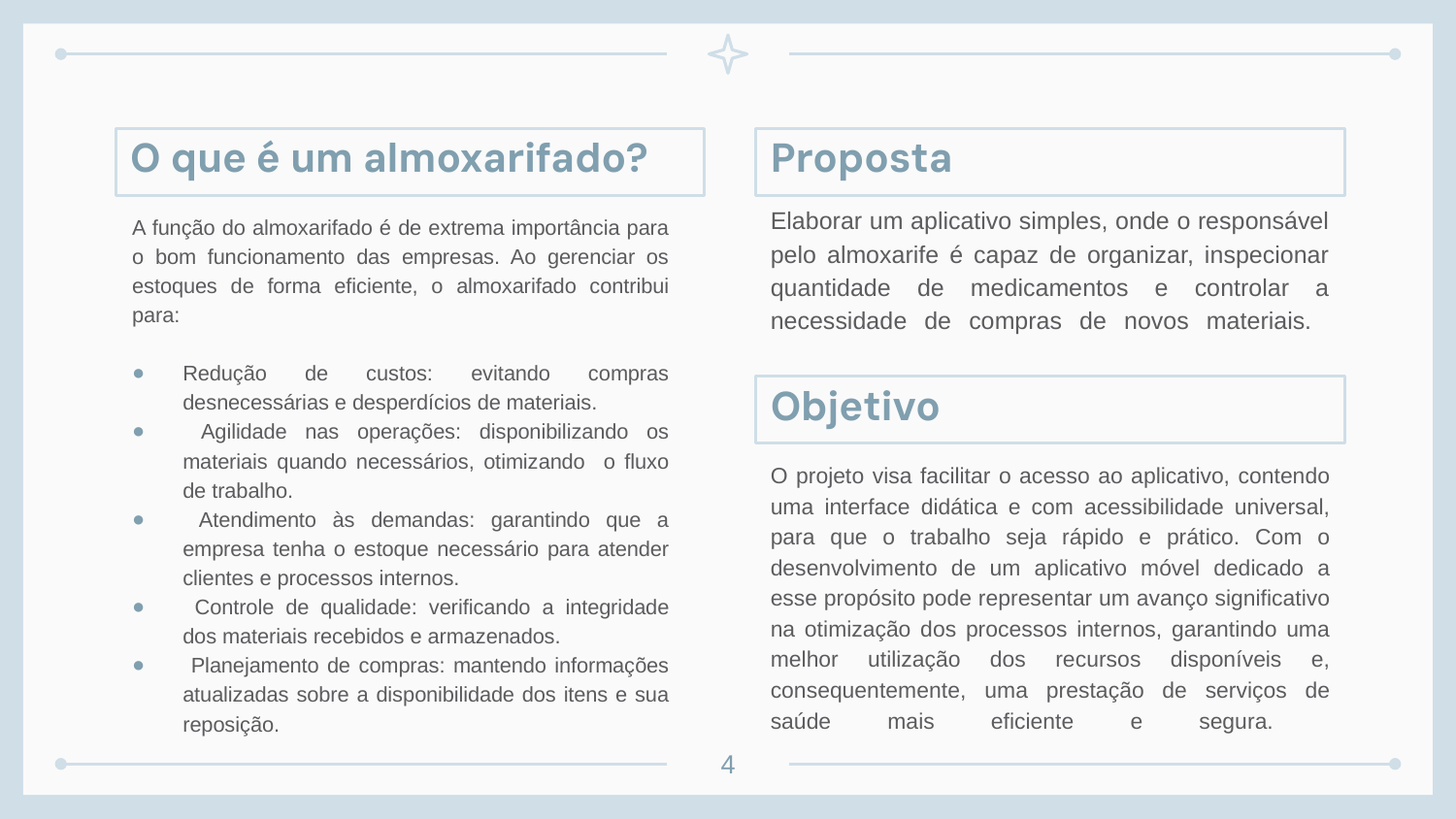

O que é um almoxarifado?
Proposta
Elaborar um aplicativo simples, onde o responsável pelo almoxarife é capaz de organizar, inspecionar quantidade de medicamentos e controlar a necessidade de compras de novos materiais.
A função do almoxarifado é de extrema importância para o bom funcionamento das empresas. Ao gerenciar os estoques de forma eficiente, o almoxarifado contribui para:

Redução de custos: evitando compras desnecessárias e desperdícios de materiais.
 Agilidade nas operações: disponibilizando os materiais quando necessários, otimizando  o fluxo de trabalho.
 Atendimento às demandas: garantindo que a empresa tenha o estoque necessário para atender clientes e processos internos.
 Controle de qualidade: verificando a integridade dos materiais recebidos e armazenados.
 Planejamento de compras: mantendo informações atualizadas sobre a disponibilidade dos itens e sua reposição.
Objetivo
O projeto visa facilitar o acesso ao aplicativo, contendo uma interface didática e com acessibilidade universal, para que o trabalho seja rápido e prático. Com o desenvolvimento de um aplicativo móvel dedicado a esse propósito pode representar um avanço significativo na otimização dos processos internos, garantindo uma melhor utilização dos recursos disponíveis e, consequentemente, uma prestação de serviços de saúde mais eficiente e segura.
4